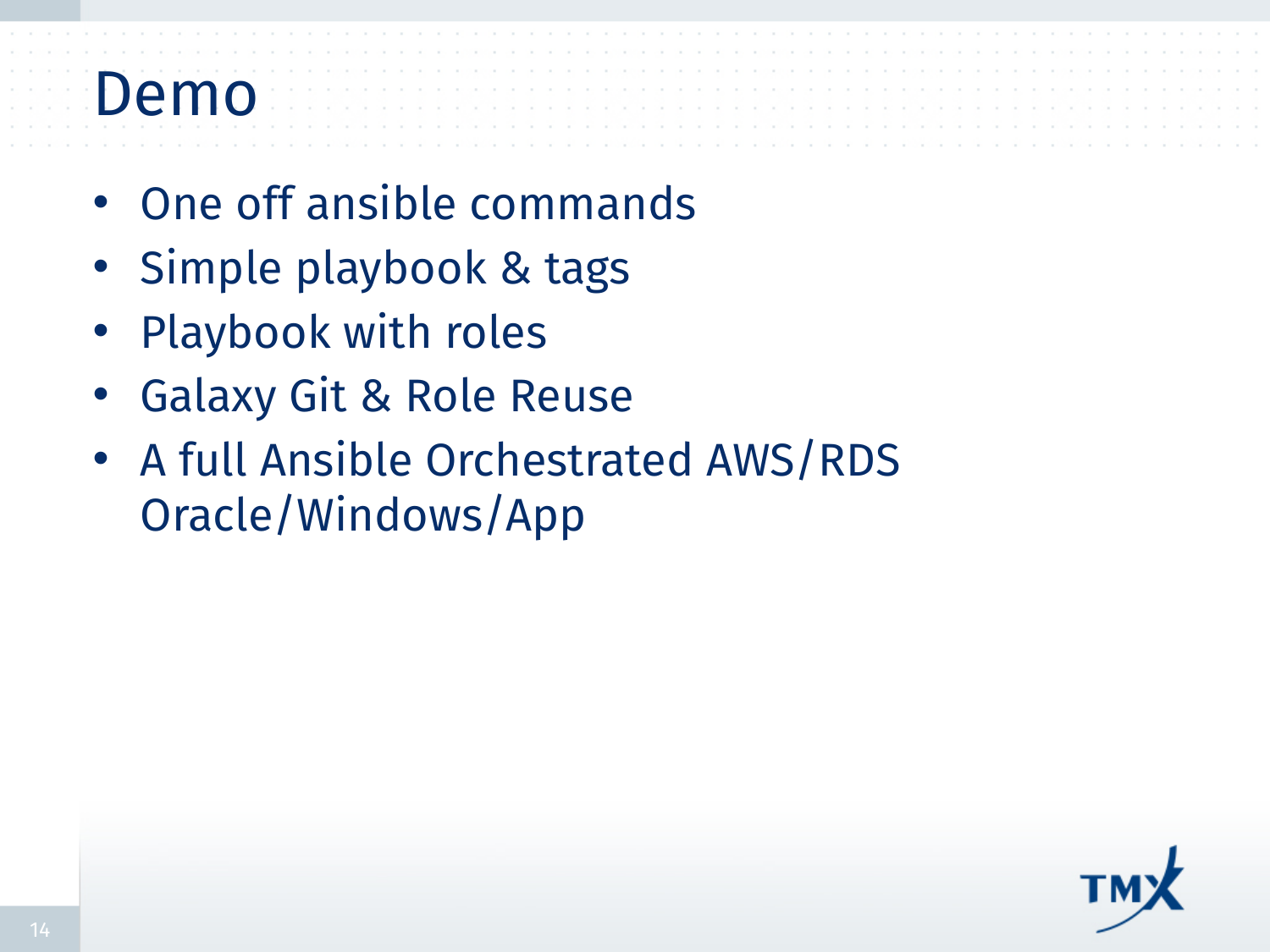

# Demo
One off ansible commands
Simple playbook & tags
Playbook with roles
Galaxy Git & Role Reuse
A full Ansible Orchestrated AWS/RDS Oracle/Windows/App
14